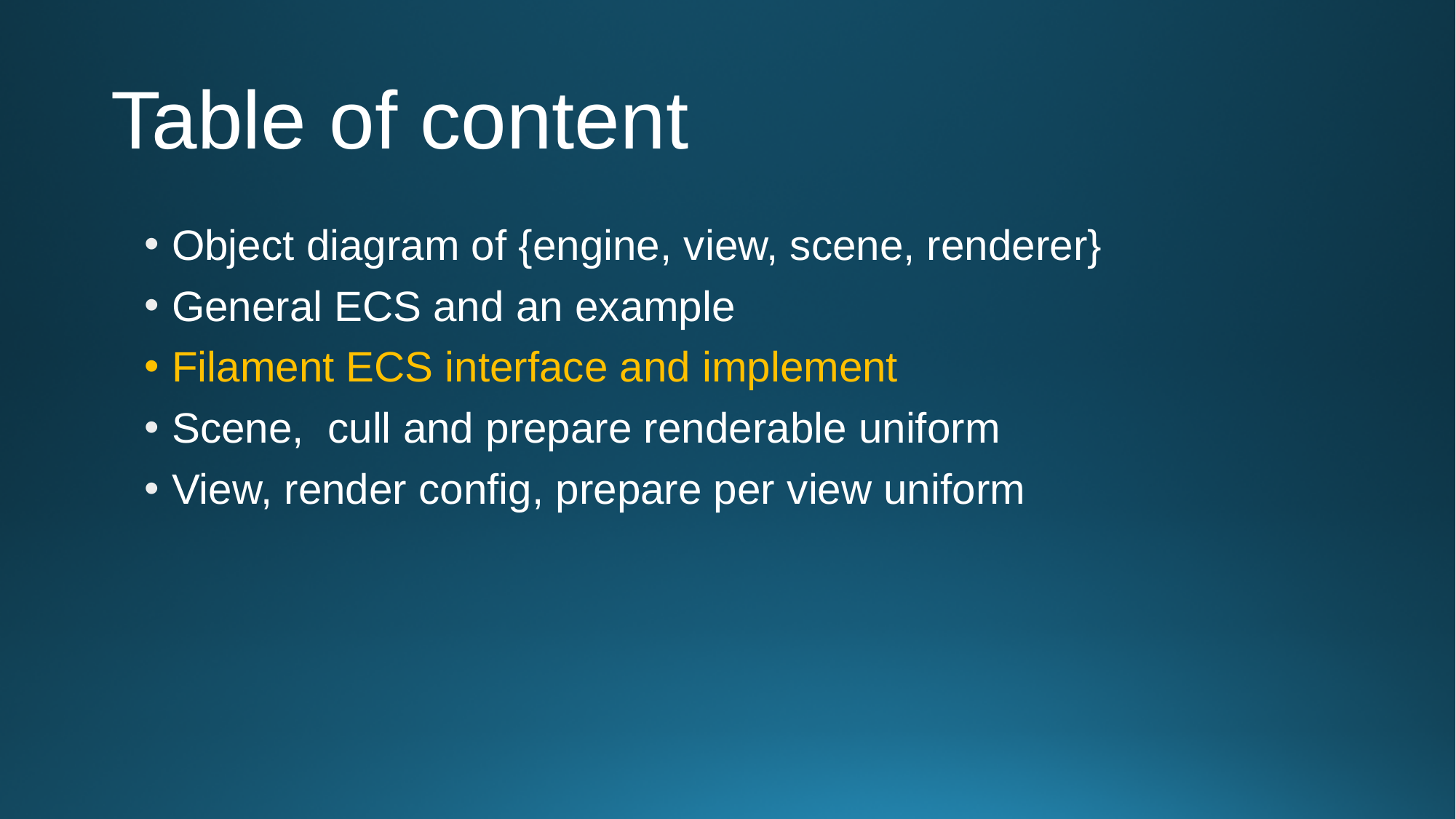

# Table of content
Object diagram of {engine, view, scene, renderer}
General ECS and an example
Filament ECS interface and implement
Scene,  cull and prepare renderable uniform
View, render config, prepare per view uniform